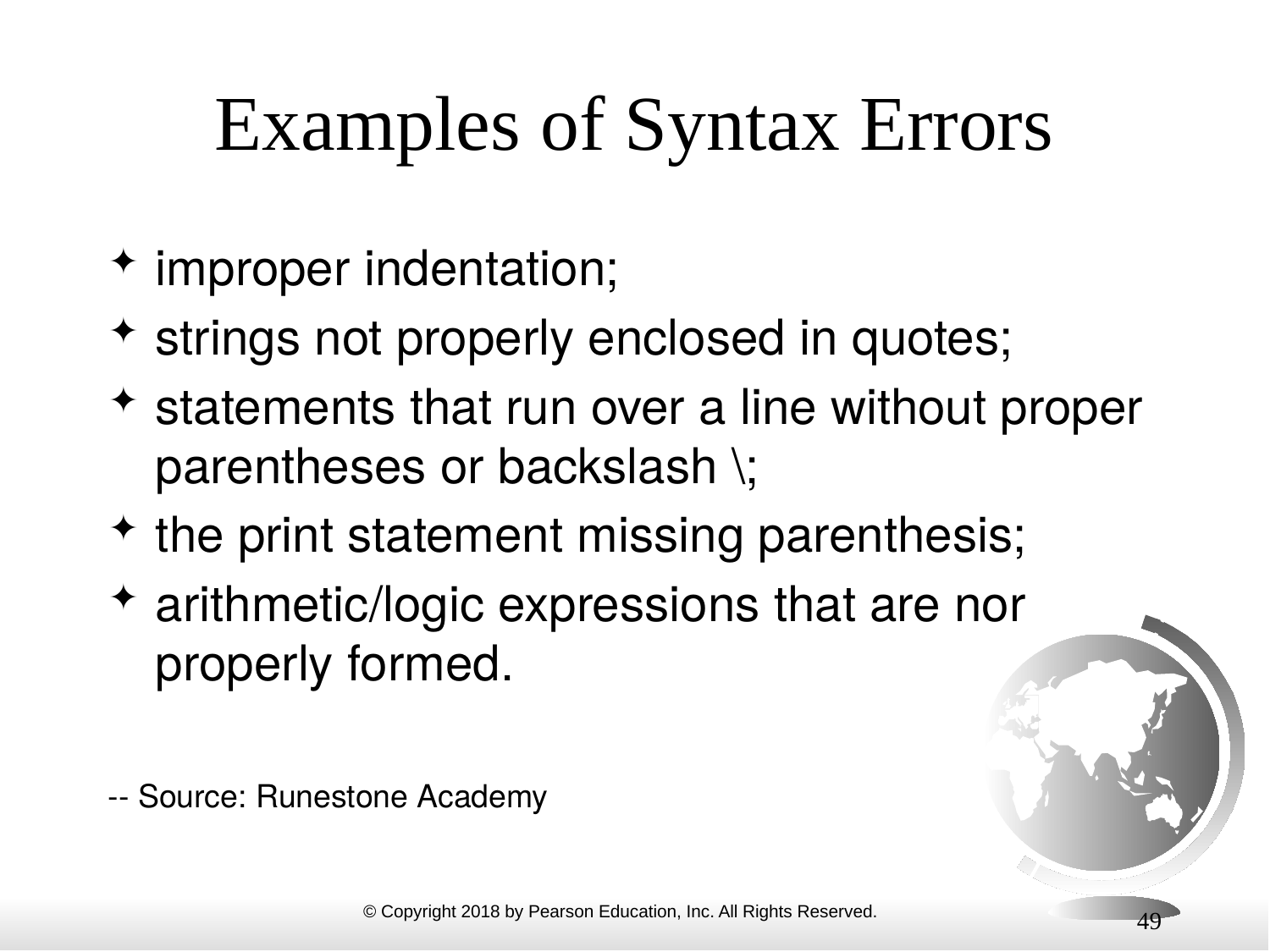

# Examples of Syntax Errors
improper indentation;
strings not properly enclosed in quotes;
statements that run over a line without proper parentheses or backslash \;
the print statement missing parenthesis;
arithmetic/logic expressions that are nor properly formed.

-- Source: Runestone Academy

49